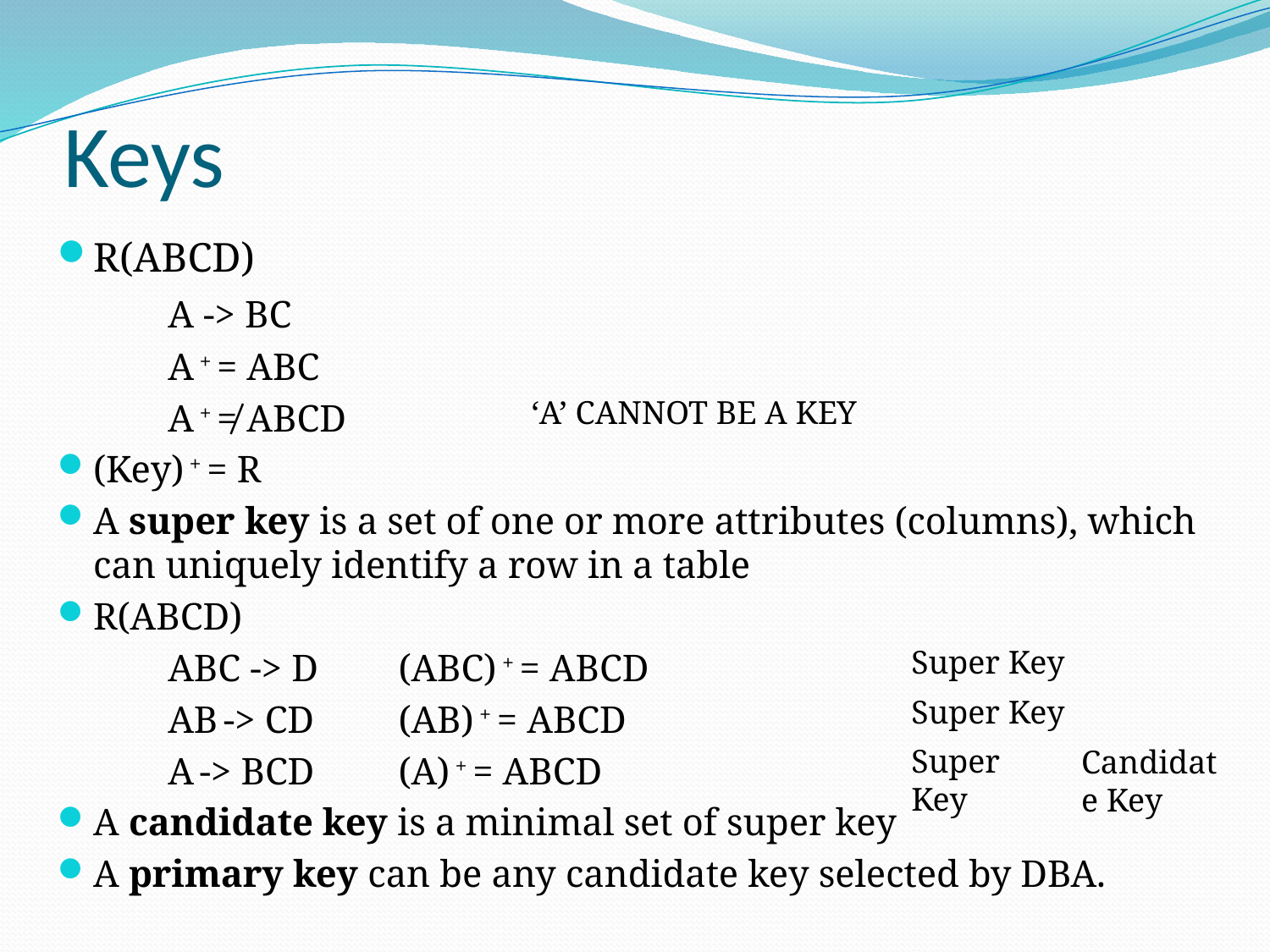

# Keys
R(ABCD)
	A -> BC
	A + = ABC
	A + ≠ ABCD
(Key) + = R
A super key is a set of one or more attributes (columns), which can uniquely identify a row in a table
R(ABCD)
	ABC -> D		 (ABC) + = ABCD
	AB -> CD		 (AB) + = ABCD
	A -> BCD		 (A) + = ABCD
A candidate key is a minimal set of super key
A primary key can be any candidate key selected by DBA.

‘A’ CANNOT BE A KEY
Super Key
Super Key
Super Key
Candidate Key